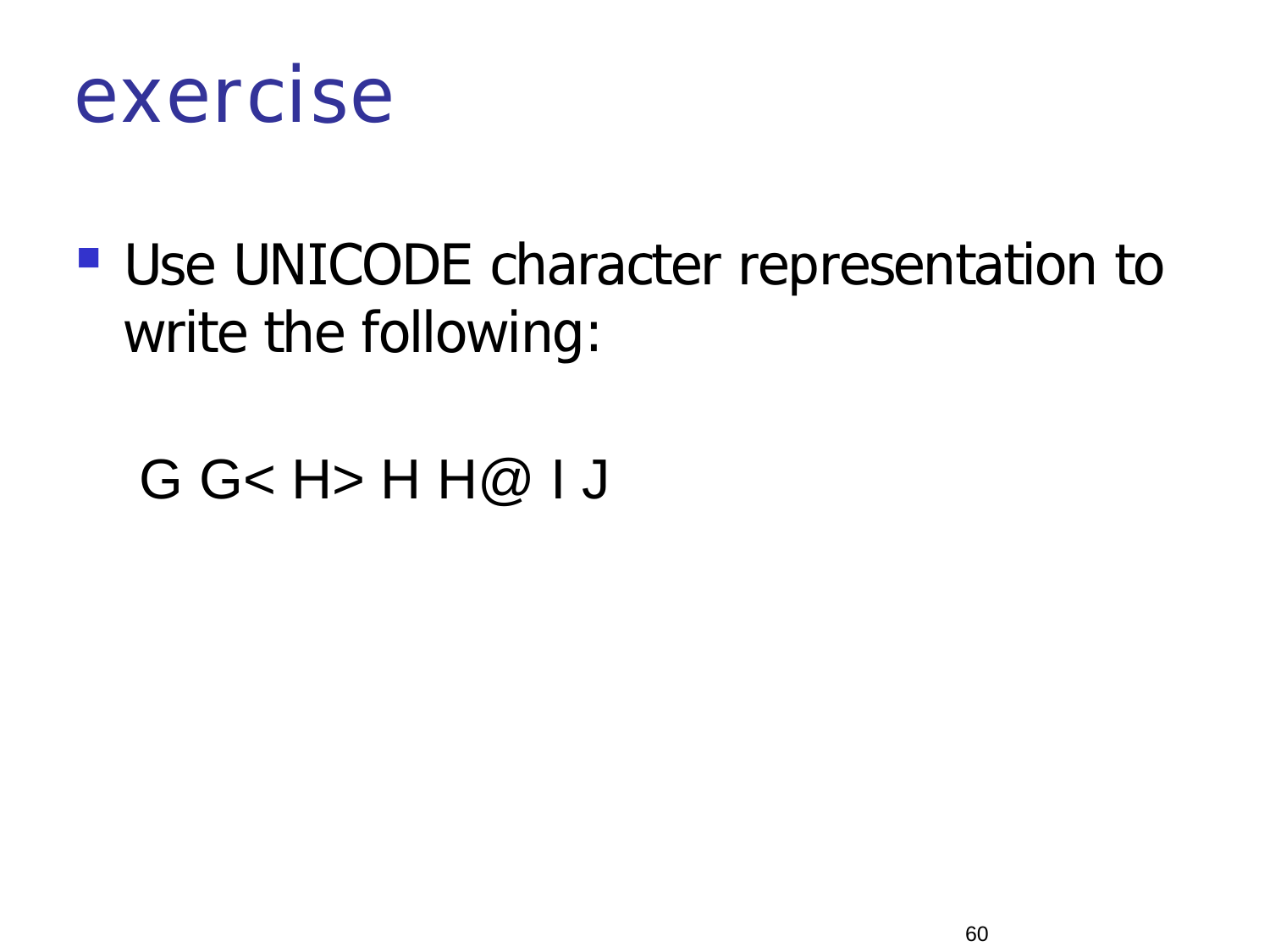

# exercise
Use UNICODE character representation to write the following:
G G< H> H H@ I J

60